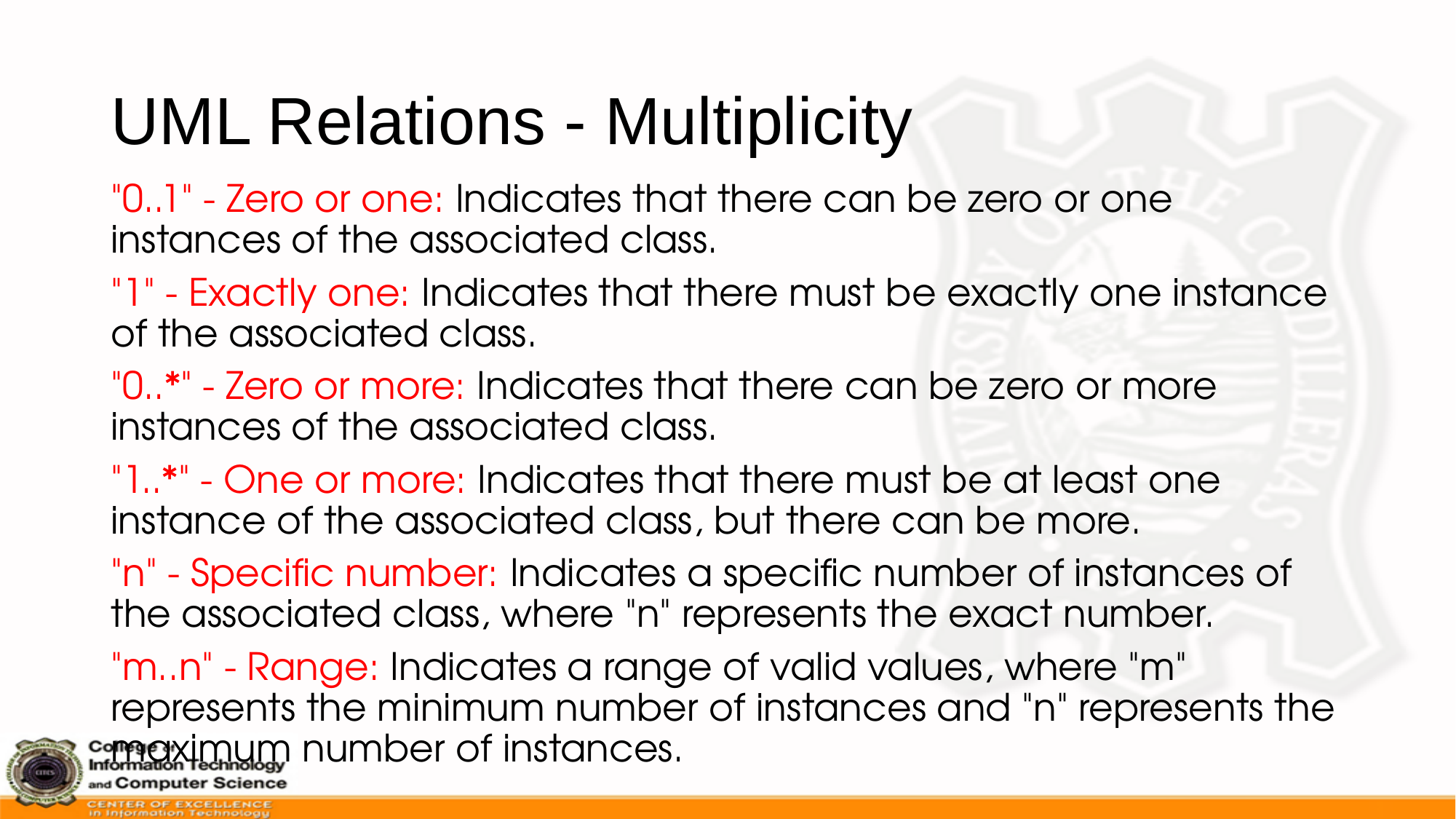

# UML Relations - Multiplicity
"0..1" - Zero or one: Indicates that there can be zero or one instances of the associated class.
"1" - Exactly one: Indicates that there must be exactly one instance of the associated class.
"0..*" - Zero or more: Indicates that there can be zero or more instances of the associated class.
"1..*" - One or more: Indicates that there must be at least one instance of the associated class, but there can be more.
"n" - Specific number: Indicates a specific number of instances of the associated class, where "n" represents the exact number.
"m..n" - Range: Indicates a range of valid values, where "m" represents the minimum number of instances and "n" represents the maximum number of instances.